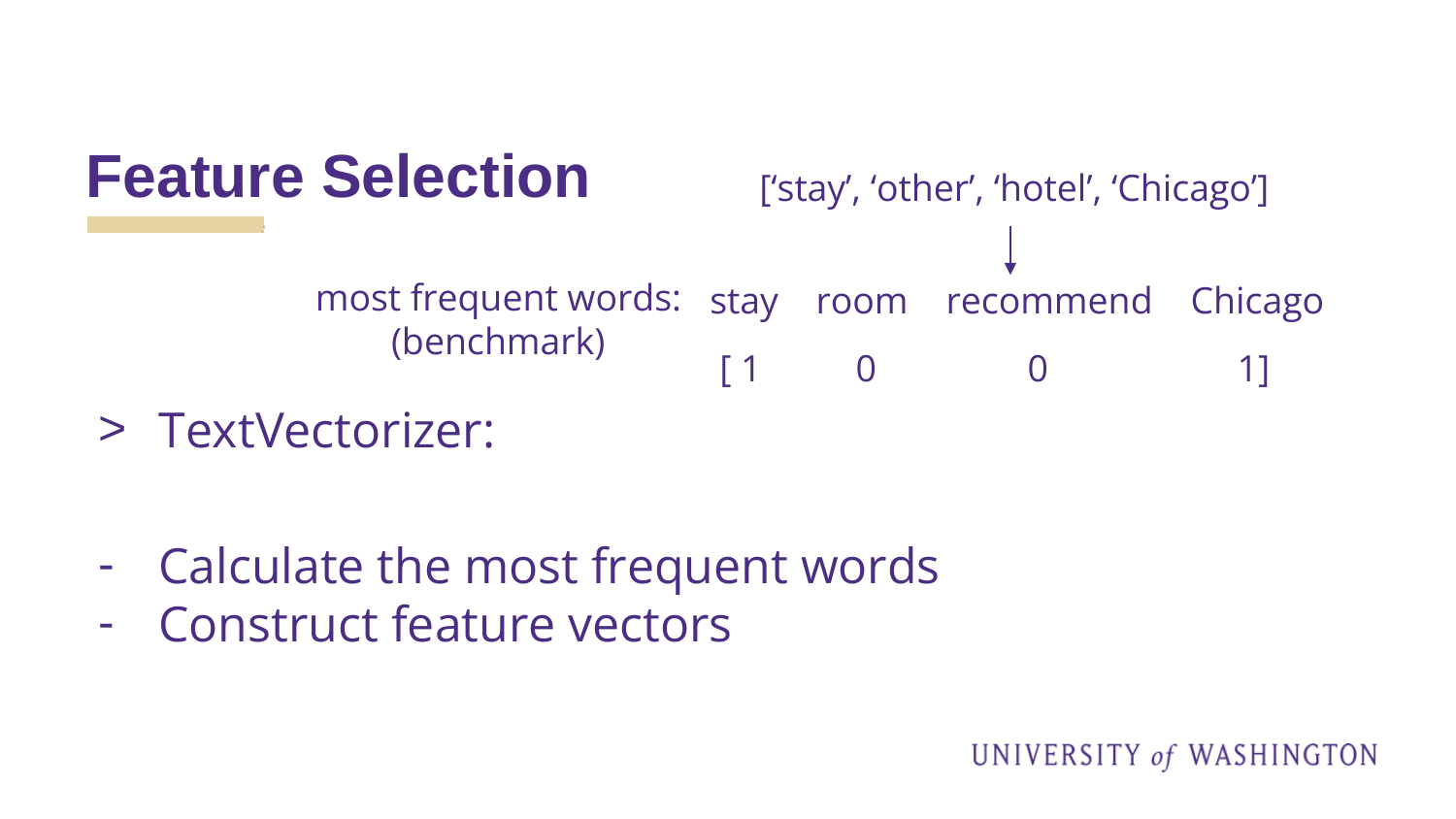

# Feature Selection
[‘stay’, ‘other’, ‘hotel’, ‘Chicago’]
most frequent words:
(benchmark)
stay    room    recommend    Chicago
 [ 1          0                0                    1]
TextVectorizer:

Calculate the most frequent words
Construct feature vectors